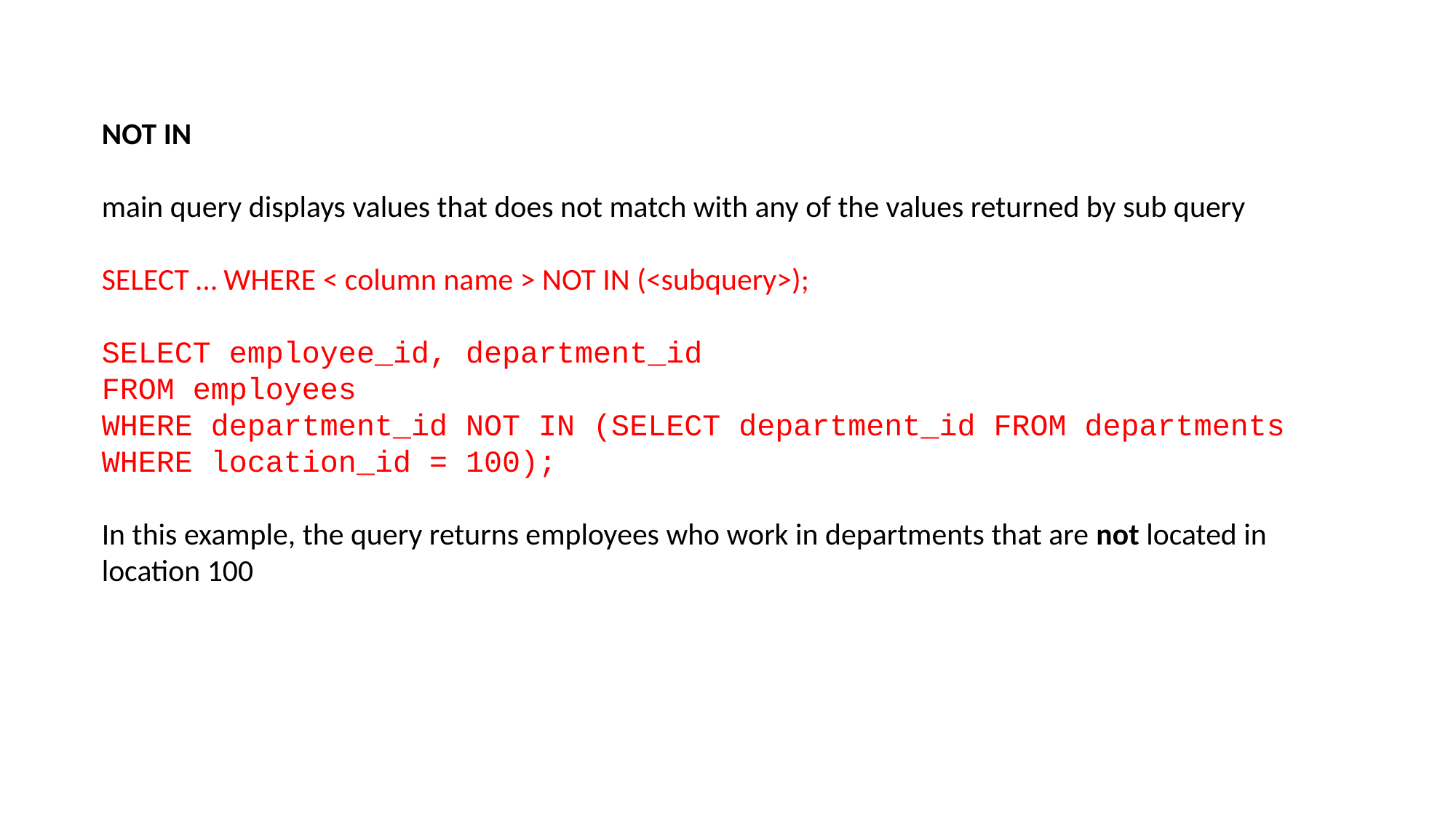

NOT IN

main query displays values that does not match with any of the values returned by sub query

SELECT … WHERE < column name > NOT IN (<subquery>);

SELECT employee_id, department_id
FROM employees
WHERE department_id NOT IN (SELECT department_id FROM departments WHERE location_id = 100);

In this example, the query returns employees who work in departments that are not located in location 100